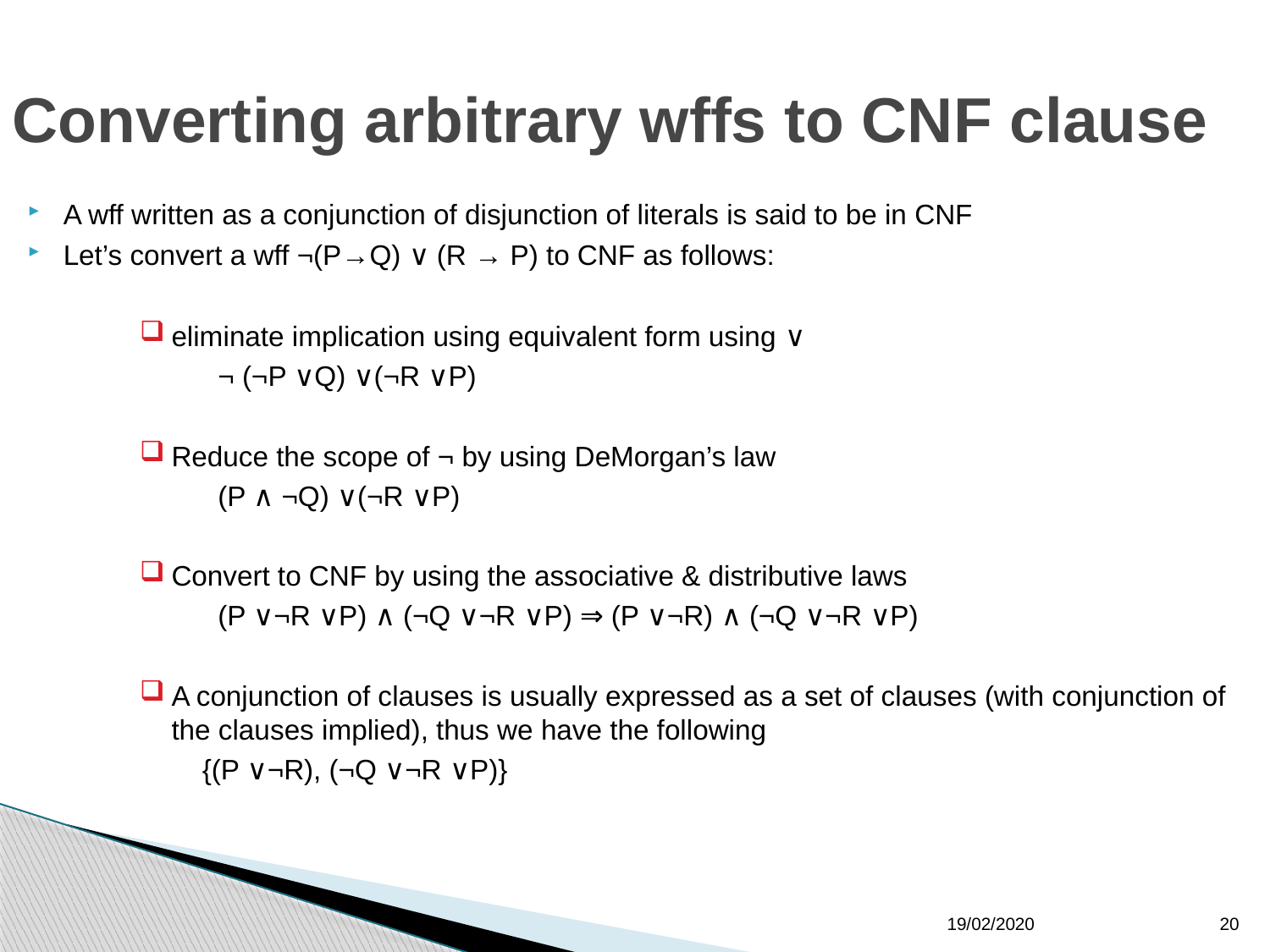

# Converting arbitrary wffs to CNF clause
A wff written as a conjunction of disjunction of literals is said to be in CNF
Let’s convert a wff ¬(P→Q) ∨ (R → P) to CNF as follows:

eliminate implication using equivalent form using ∨
          ¬ (¬P ∨Q) ∨(¬R ∨P)

Reduce the scope of ¬ by using DeMorgan’s law
          (P ∧ ¬Q) ∨(¬R ∨P)

Convert to CNF by using the associative & distributive laws
          (P ∨¬R ∨P) ∧ (¬Q ∨¬R ∨P) ⇒ (P ∨¬R) ∧ (¬Q ∨¬R ∨P)

A conjunction of clauses is usually expressed as a set of clauses (with conjunction of the clauses implied), thus we have the following
        {(P ∨¬R), (¬Q ∨¬R ∨P)}

19/02/2020
20